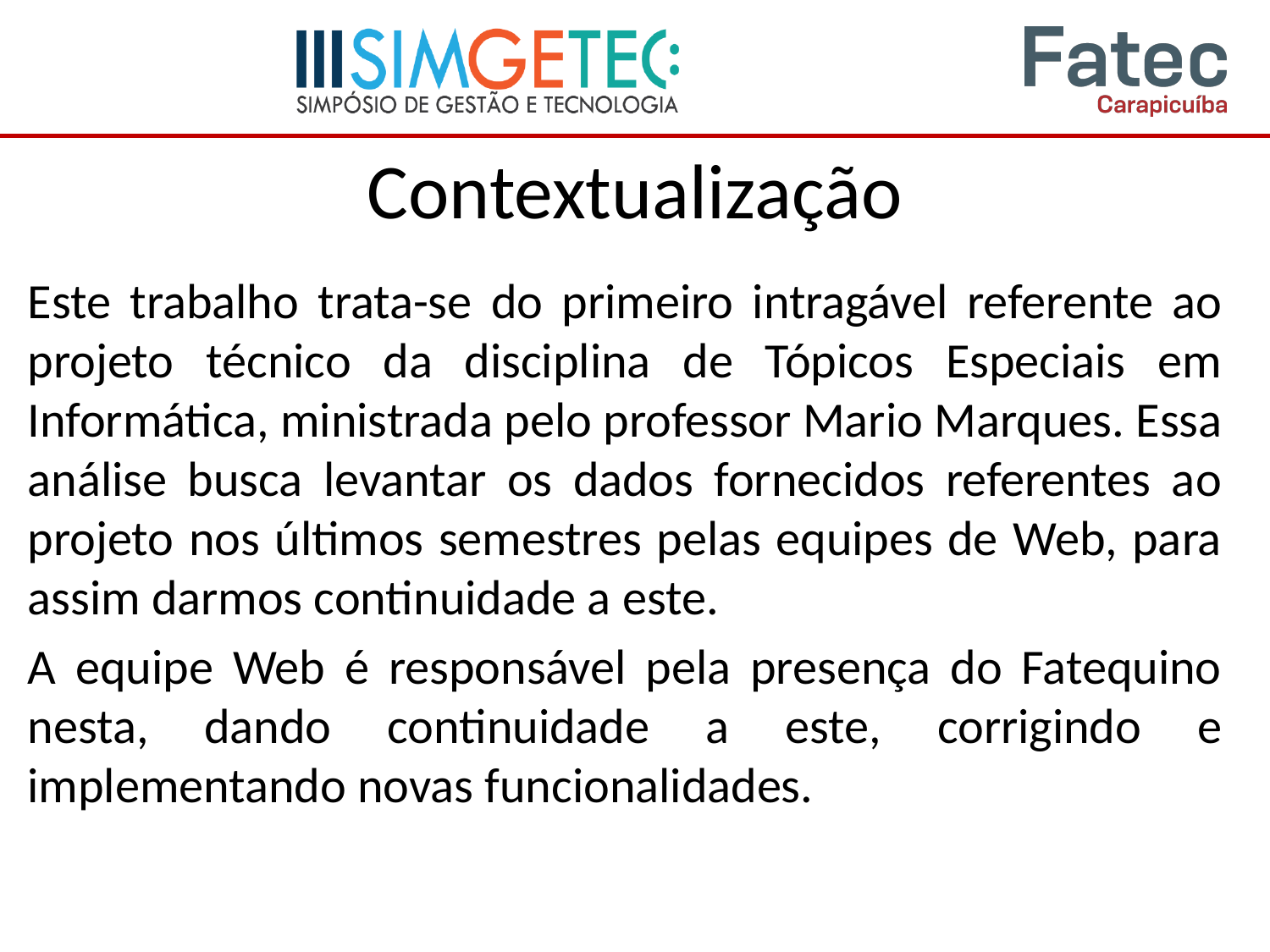

# Contextualização
Este trabalho trata-se do primeiro intragável referente ao projeto técnico da disciplina de Tópicos Especiais em Informática, ministrada pelo professor Mario Marques. Essa análise busca levantar os dados fornecidos referentes ao projeto nos últimos semestres pelas equipes de Web, para assim darmos continuidade a este.
A equipe Web é responsável pela presença do Fatequino nesta, dando continuidade a este, corrigindo e implementando novas funcionalidades.